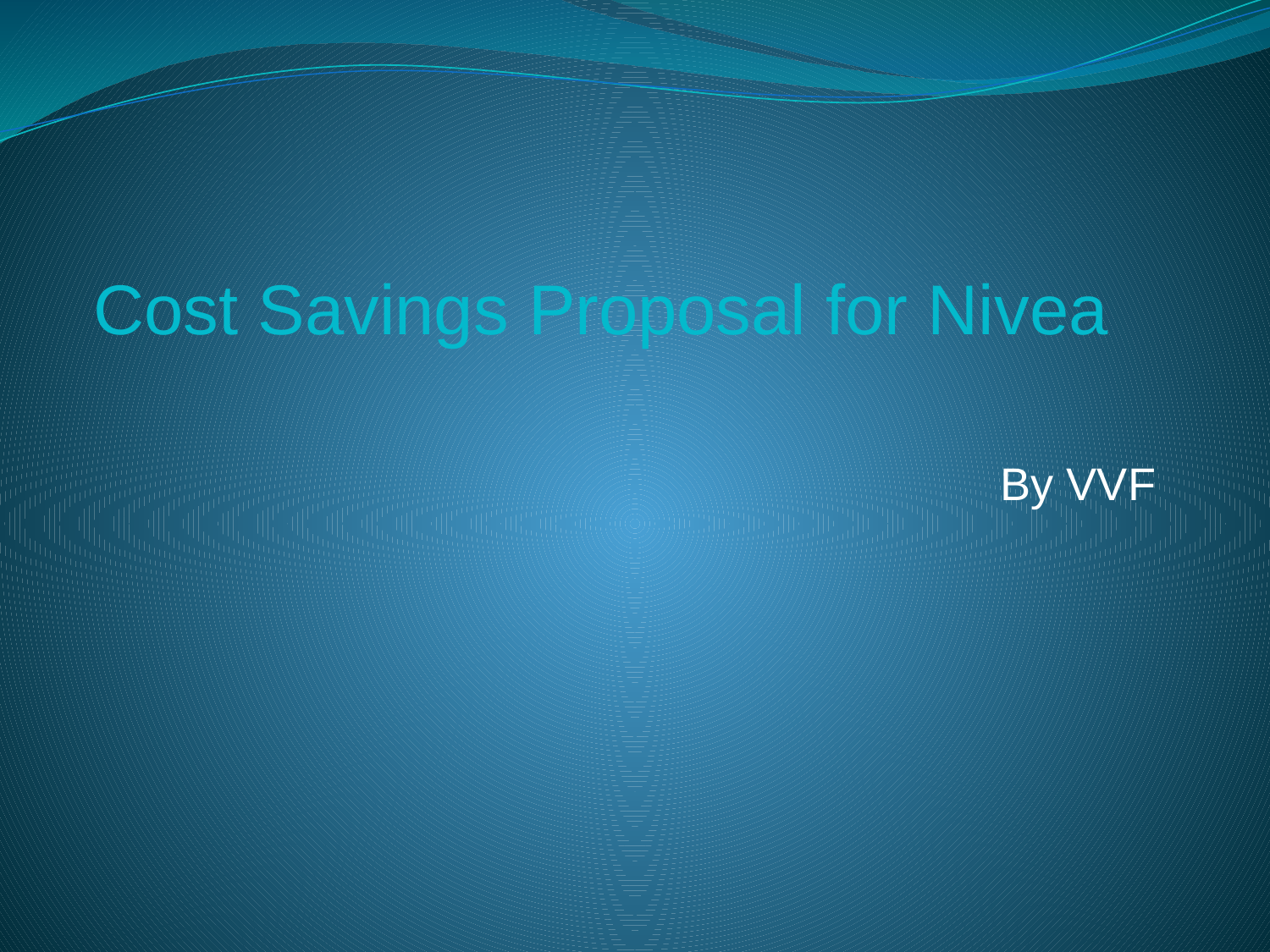

# Cost Savings Proposal for Nivea
By VVF